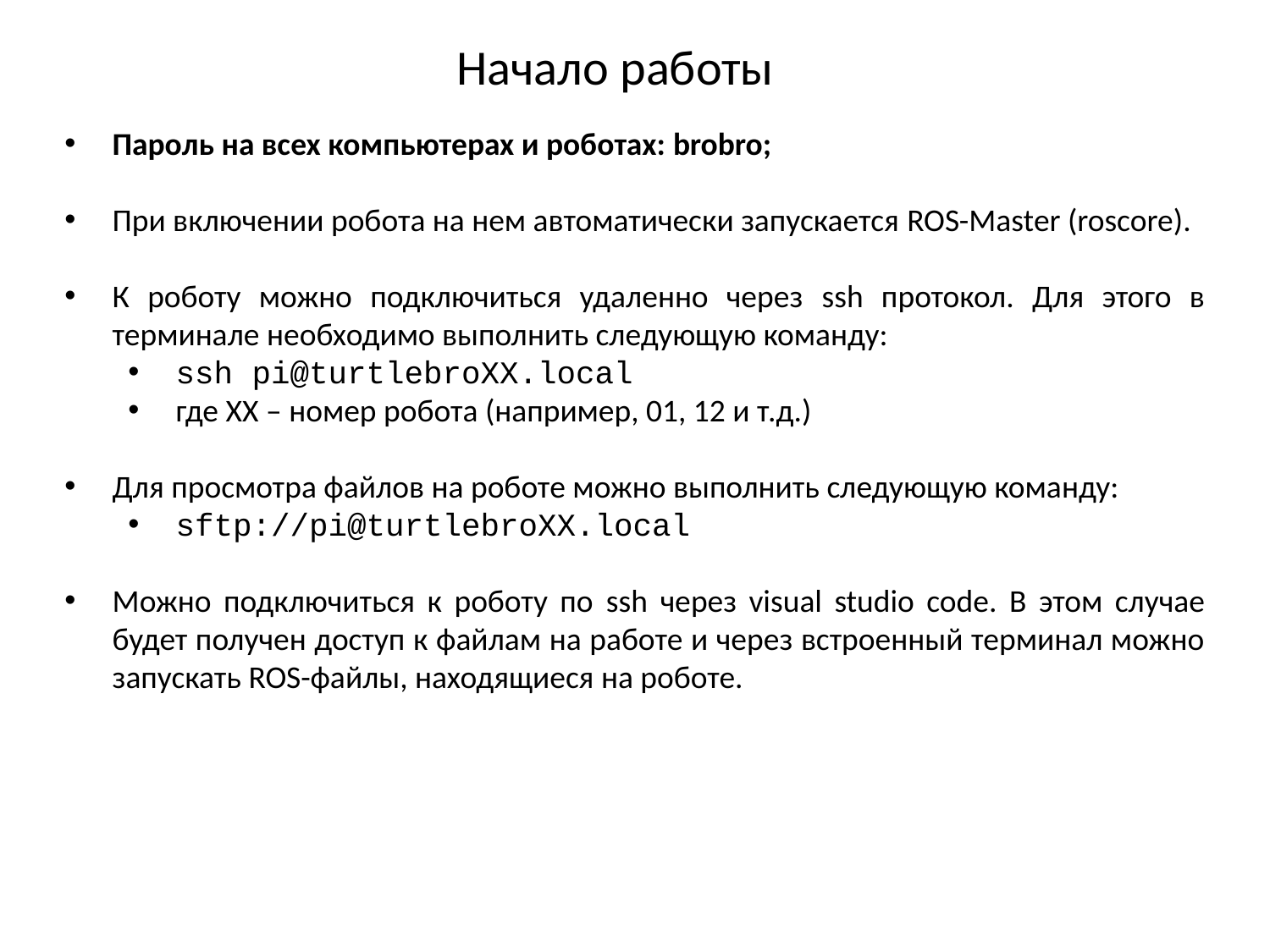

# Начало работы
Пароль на всех компьютерах и роботах: brobro;

При включении робота на нем автоматически запускается ROS-Master (roscore).

К роботу можно подключиться удаленно через ssh протокол. Для этого в терминале необходимо выполнить следующую команду:
ssh pi@turtlebroXX.local
где XX – номер робота (например, 01, 12 и т.д.)

Для просмотра файлов на роботе можно выполнить следующую команду:
sftp://pi@turtlebroXX.local

Можно подключиться к роботу по ssh через visual studio code. В этом случае будет получен доступ к файлам на работе и через встроенный терминал можно запускать ROS-файлы, находящиеся на роботе.